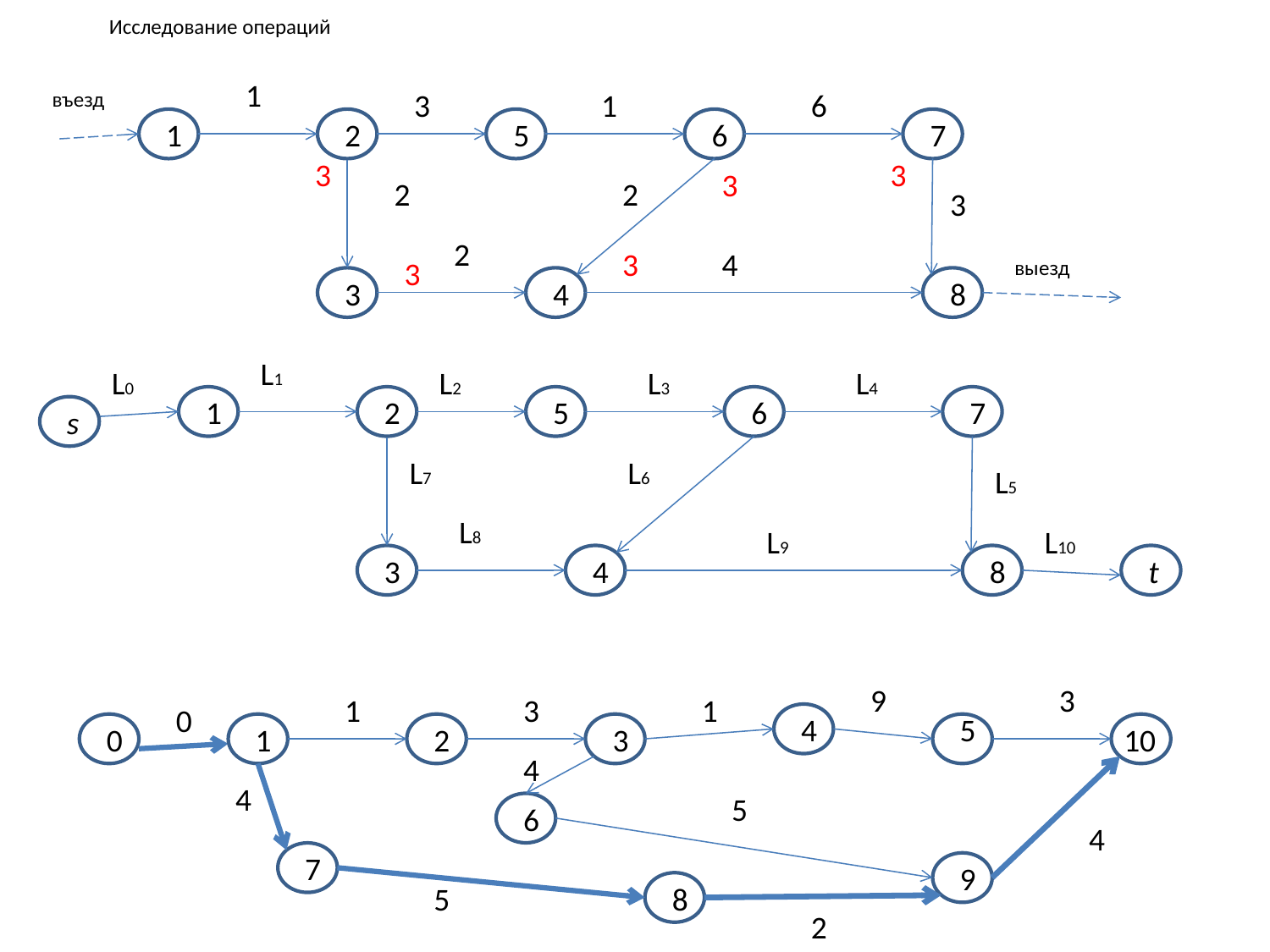

# Исследование операций

1
въезд
3
1
6

1

2

5

6

7
3
3
3
2
2
3
2
3
4
3
выезд

3

4

8
L1
L0
L2
L3
L4

1

2

5

6

7

s
L7
L6
L5
L8
L9
L10

3

4

8

t
9
3
1
3
1
0

4
5

0

1

2

3

10
4
4
5

6
4

7

9
5

8
2